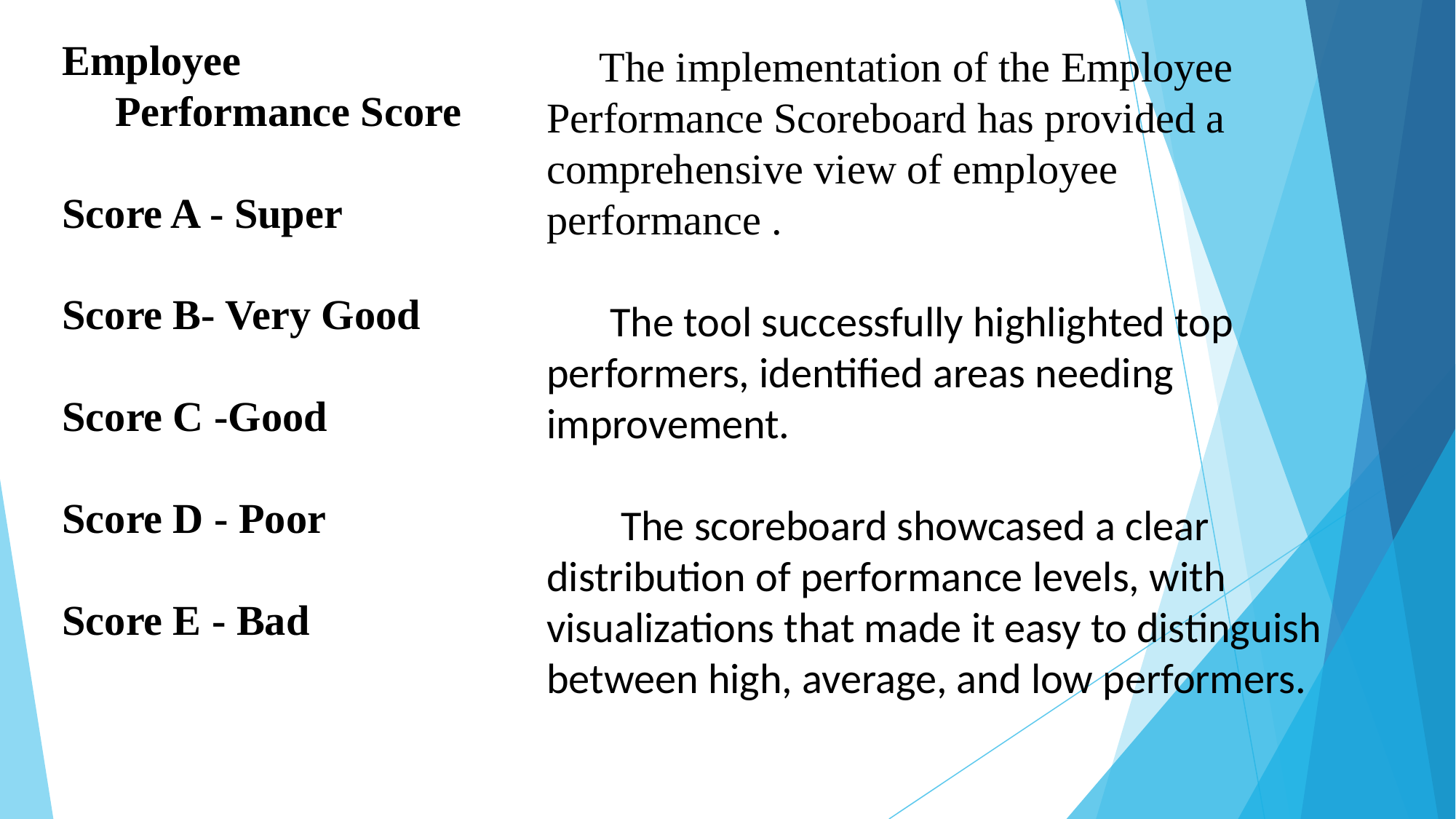

#
Employee
     Performance Score

Score A - Super
Score B- Very Good
Score C -Good
Score D - Poor
Score E - Bad
     The implementation of the Employee Performance Scoreboard has provided a comprehensive view of employee performance .

      The tool successfully highlighted top performers, identified areas needing improvement.

       The scoreboard showcased a clear distribution of performance levels, with visualizations that made it easy to distinguish between high, average, and low performers.